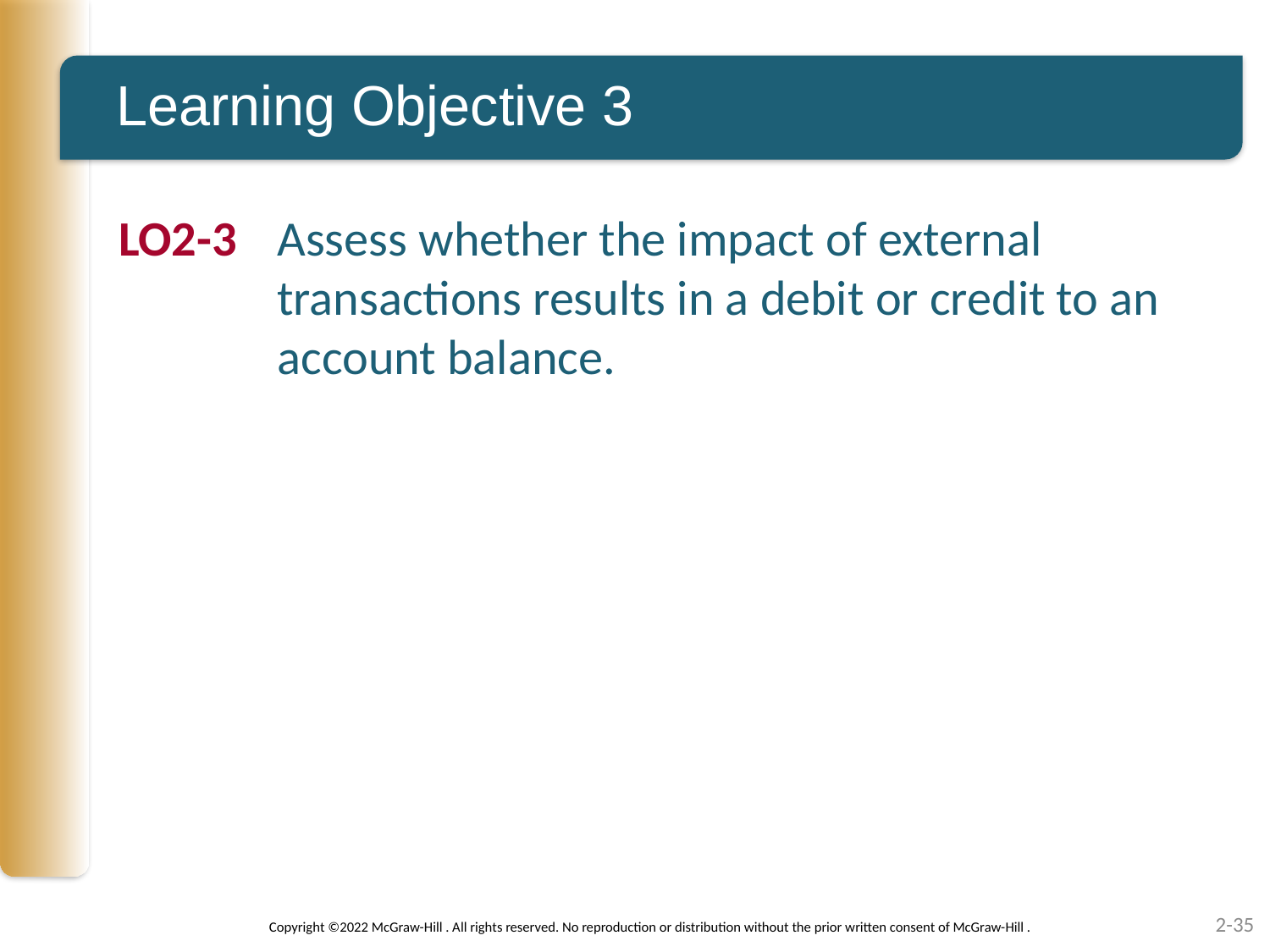

# Learning Objective 3
LO2-3	Assess whether the impact of external transactions results in a debit or credit to an account balance.
2-35
Copyright ©2022 McGraw-Hill . All rights reserved. No reproduction or distribution without the prior written consent of McGraw-Hill .